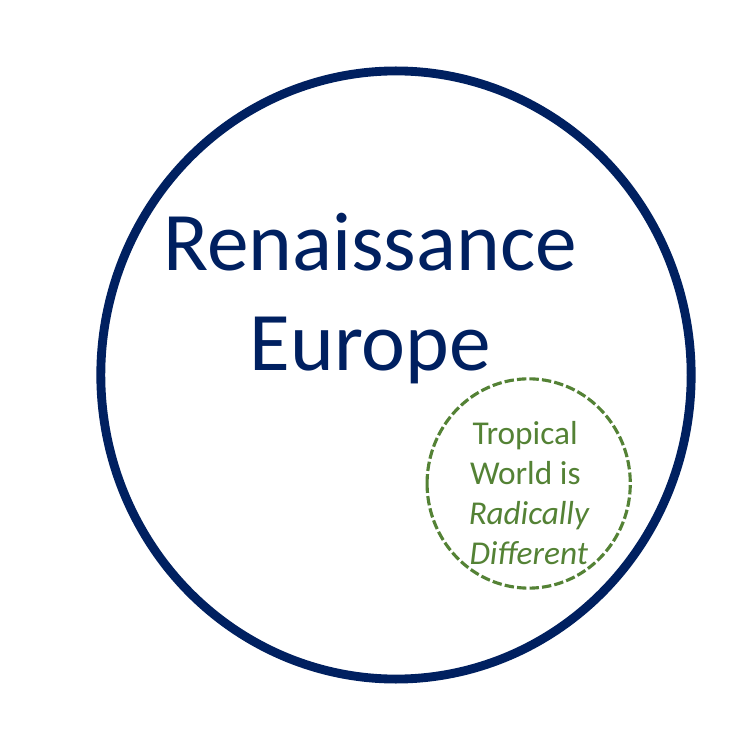

Renaissance Europe

Tropical
World is
Radically Different